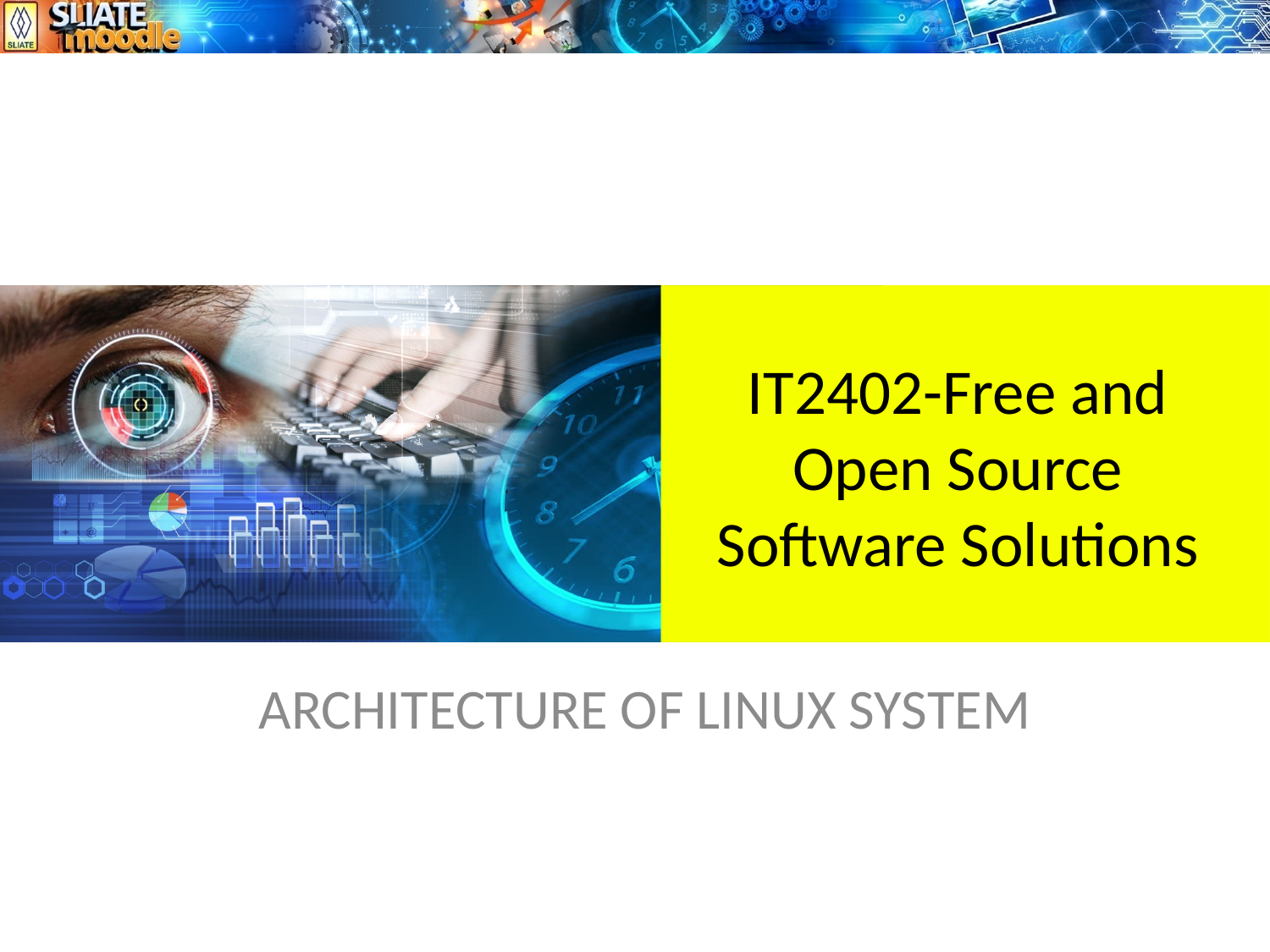

# IT2402-Free and Open Source Software Solutions
ARCHITECTURE OF LINUX SYSTEM